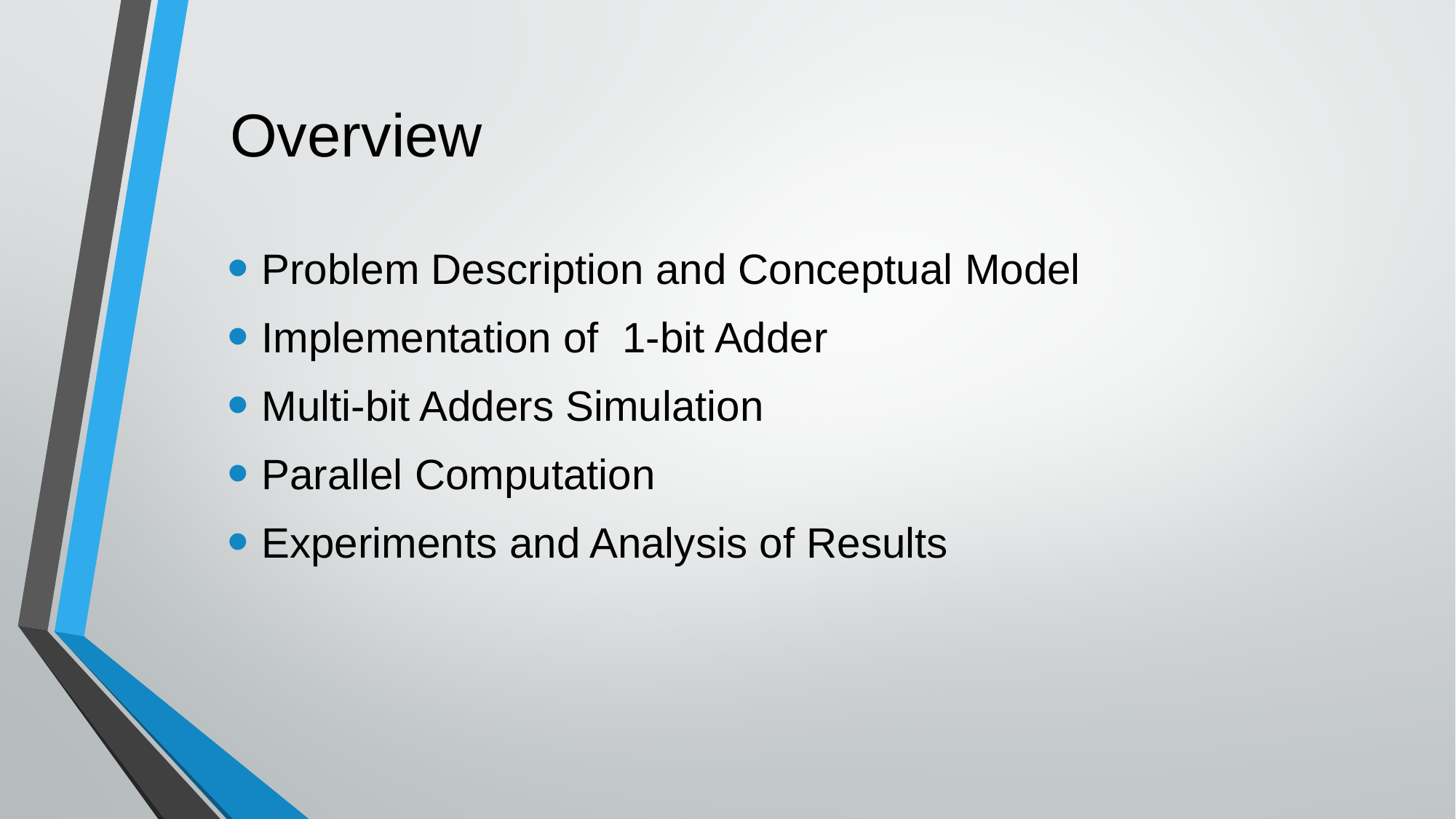

# Overview
Problem Description and Conceptual Model
Implementation of  1-bit Adder
Multi-bit Adders Simulation
Parallel Computation
Experiments and Analysis of Results